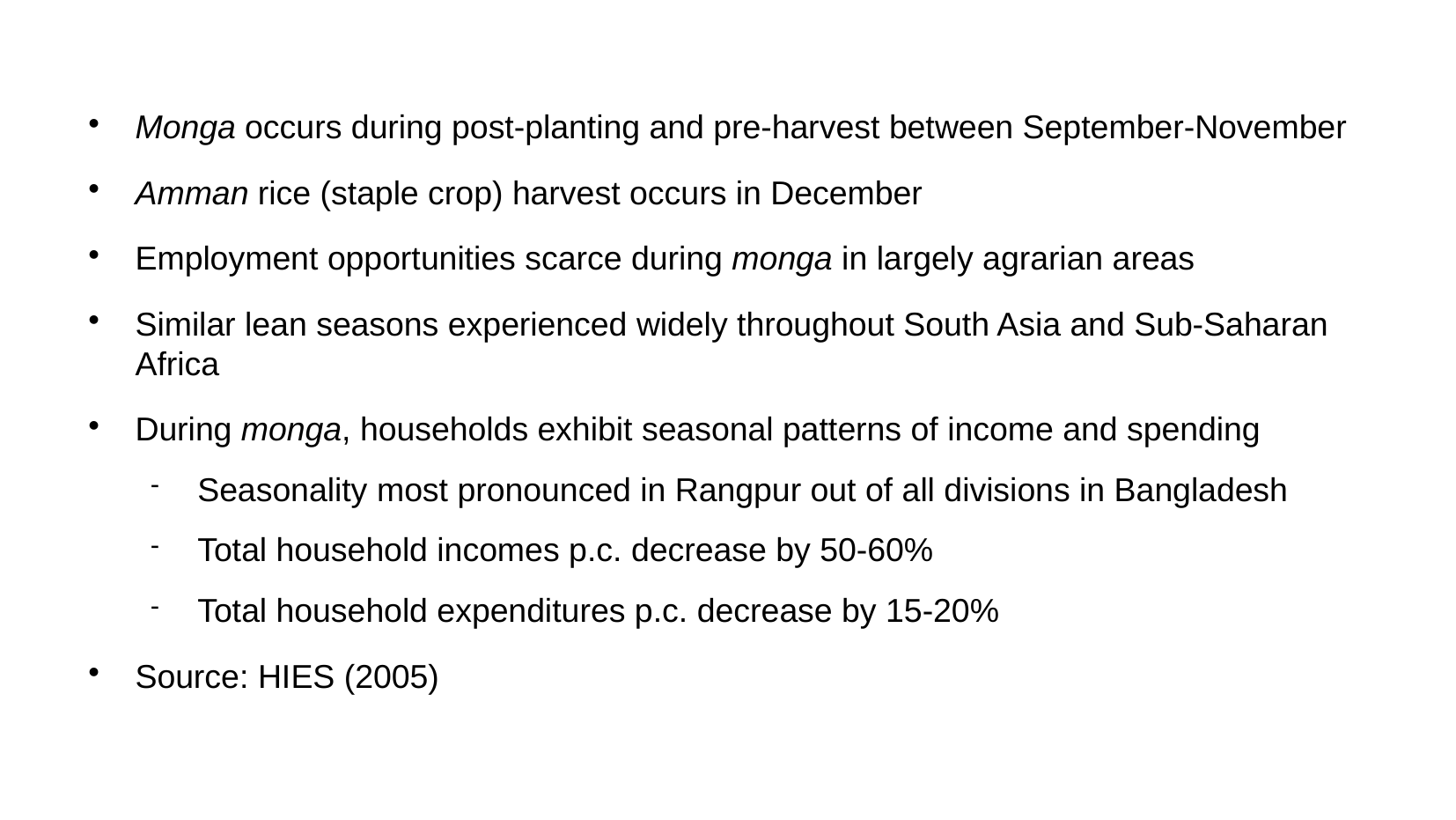

Monga occurs during post-planting and pre-harvest between September-November
Amman rice (staple crop) harvest occurs in December
Employment opportunities scarce during monga in largely agrarian areas
Similar lean seasons experienced widely throughout South Asia and Sub-Saharan Africa
During monga, households exhibit seasonal patterns of income and spending
Seasonality most pronounced in Rangpur out of all divisions in Bangladesh
Total household incomes p.c. decrease by 50-60%
Total household expenditures p.c. decrease by 15-20%
Source: HIES (2005)